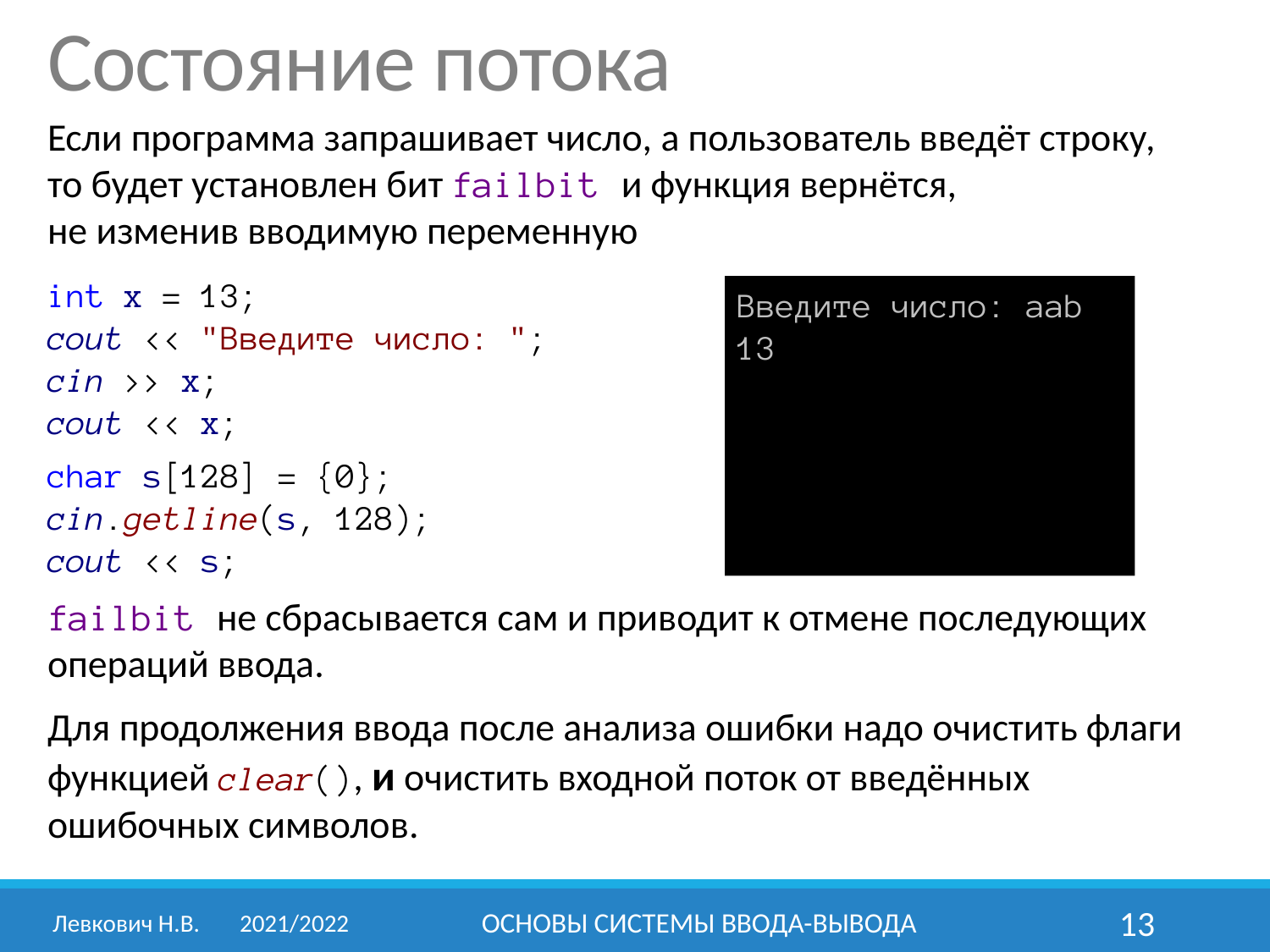

Состояние потока

Если программа запрашивает число, а пользователь введёт строку,
то будет установлен бит failbit и функция вернётся,
не изменив вводимую переменную

int x = 13;
cout << "Введите число: ";
cin >> x;
cout << x;
Введите число: aab
13
char s[128] = {0};
cin.getline(s, 128);
cout << s;

failbit не сбрасывается сам и приводит к отмене последующих операций ввода.
Для продолжения ввода после анализа ошибки надо очистить флаги функцией clear(), и очистить входной поток от введённых ошибочных символов.
Левкович Н.В.	2021/2022
ОСНОВЫ СИСТЕМЫ ВВОДА-ВЫВОДА
13